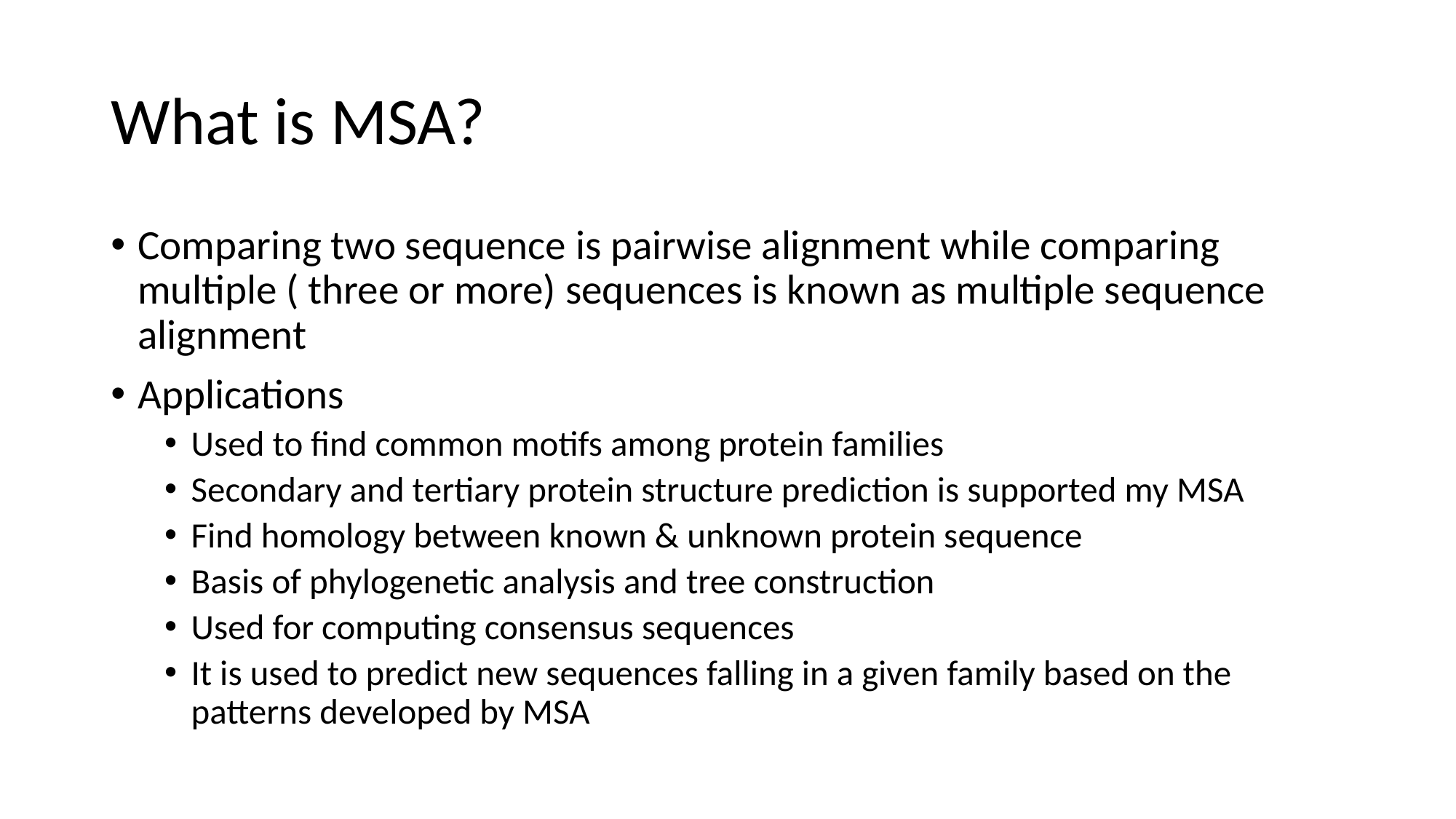

# What is MSA?
Comparing two sequence is pairwise alignment while comparing multiple ( three or more) sequences is known as multiple sequence alignment
Applications
Used to find common motifs among protein families
Secondary and tertiary protein structure prediction is supported my MSA
Find homology between known & unknown protein sequence
Basis of phylogenetic analysis and tree construction
Used for computing consensus sequences
It is used to predict new sequences falling in a given family based on the patterns developed by MSA